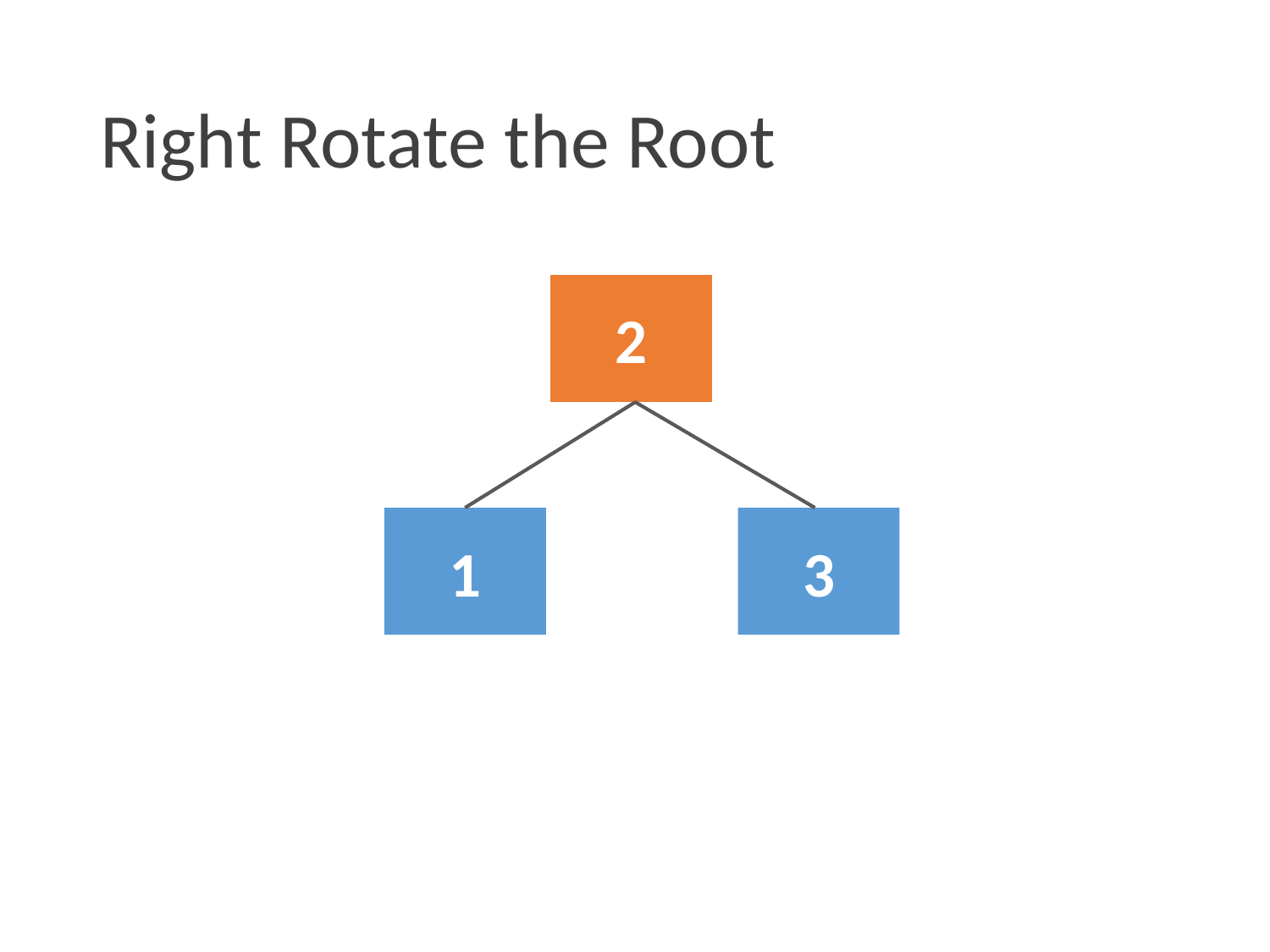

# Right Rotate the Root
2
1
3